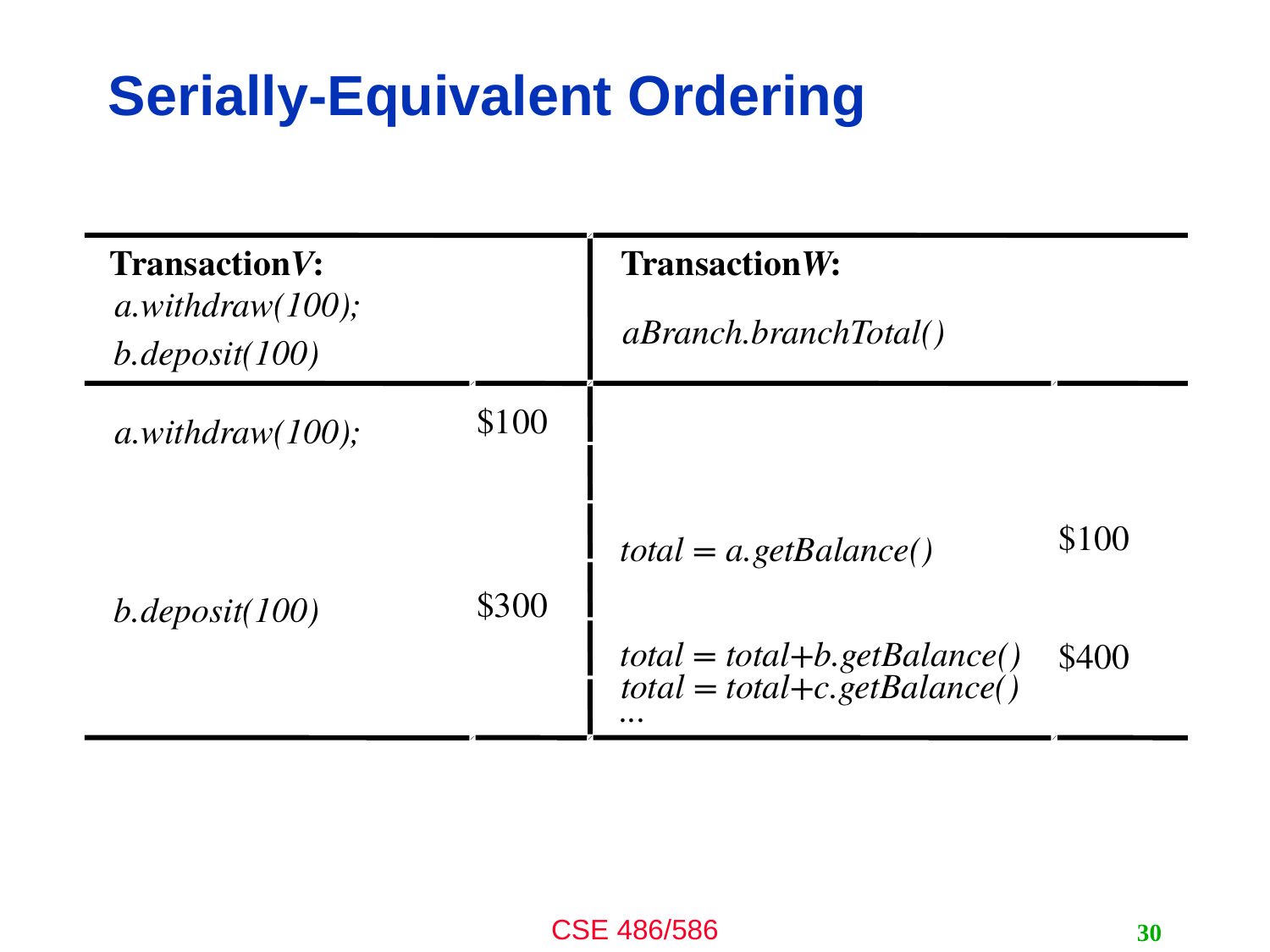

# Serially-Equivalent Ordering

Transaction
V
:

Transaction
W
:
a.withdraw(100);
aBranch.branchTotal()
b.deposit(100)

$100

$300
a.withdraw(100);

b.deposit(100)

$100
total = a.getBalance()

total = total+b.getBalance()

$400

total = total+c.getBalance()

...

30